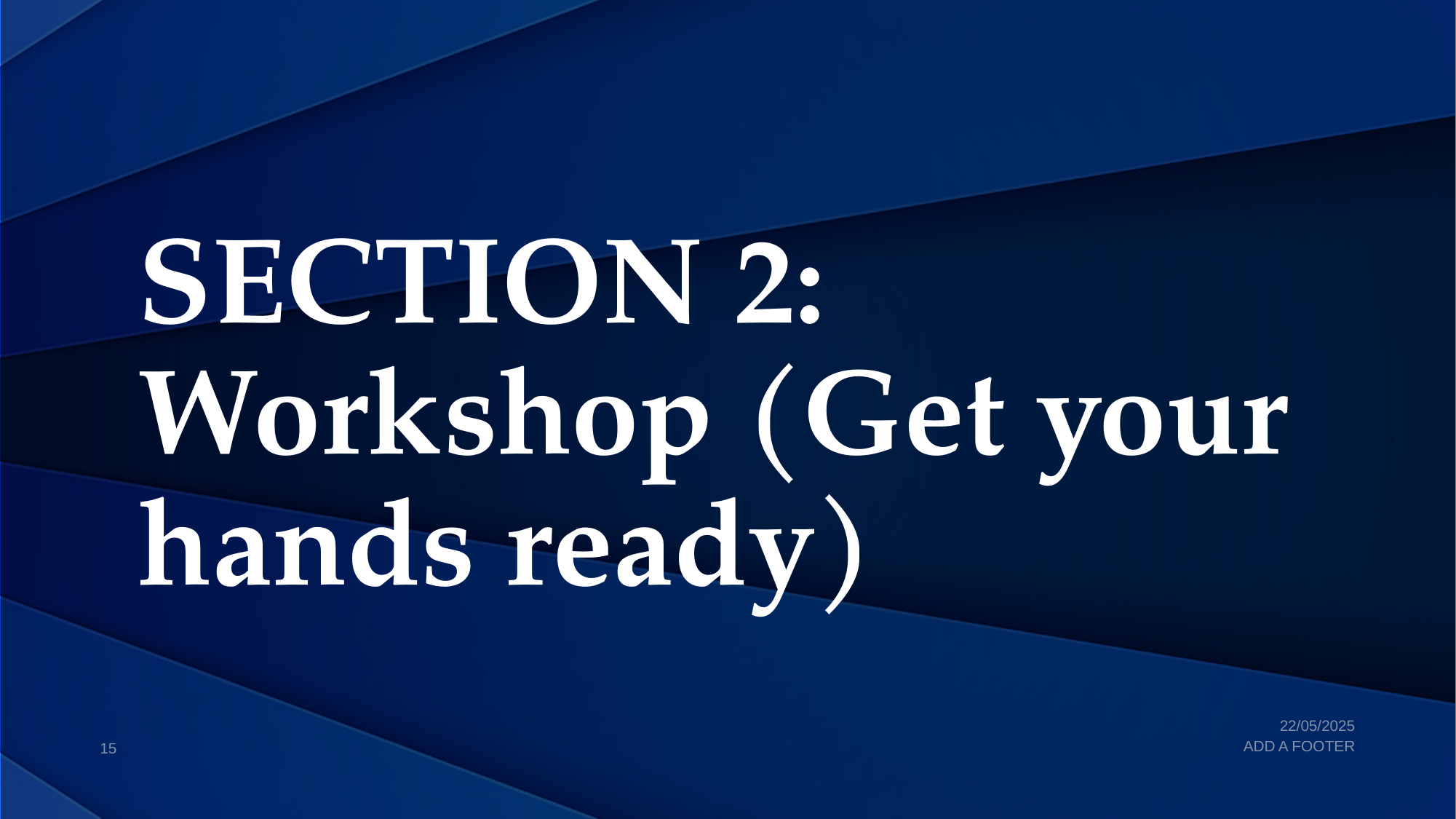

SECTION 2: Workshop (Get your hands ready)
22/05/2025
15
ADD A FOOTER